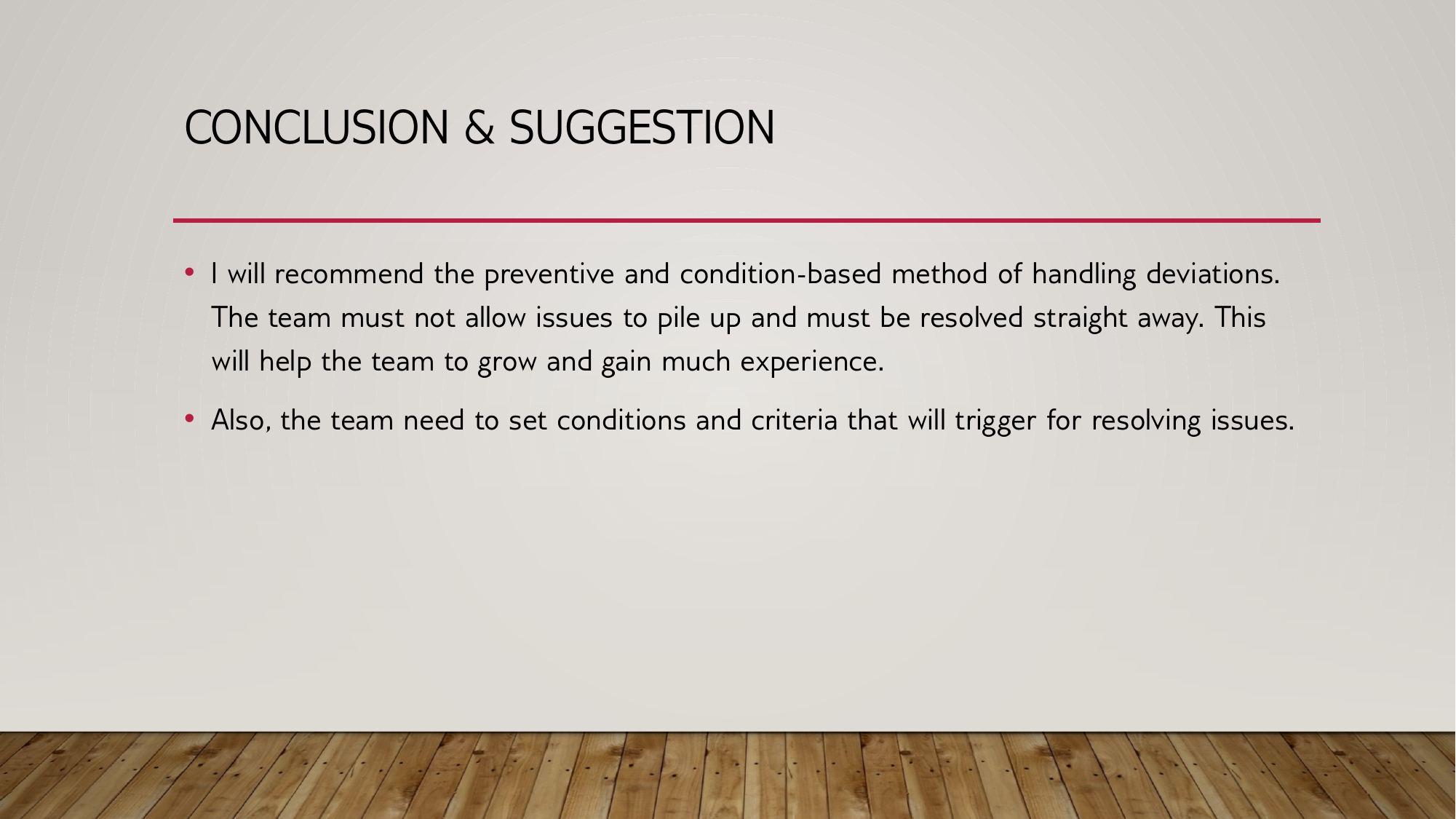

# Conclusion & suggestion
I will recommend the preventive and condition-based method of handling deviations. The team must not allow issues to pile up and must be resolved straight away. This will help the team to grow and gain much experience.
Also, the team need to set conditions and criteria that will trigger for resolving issues.